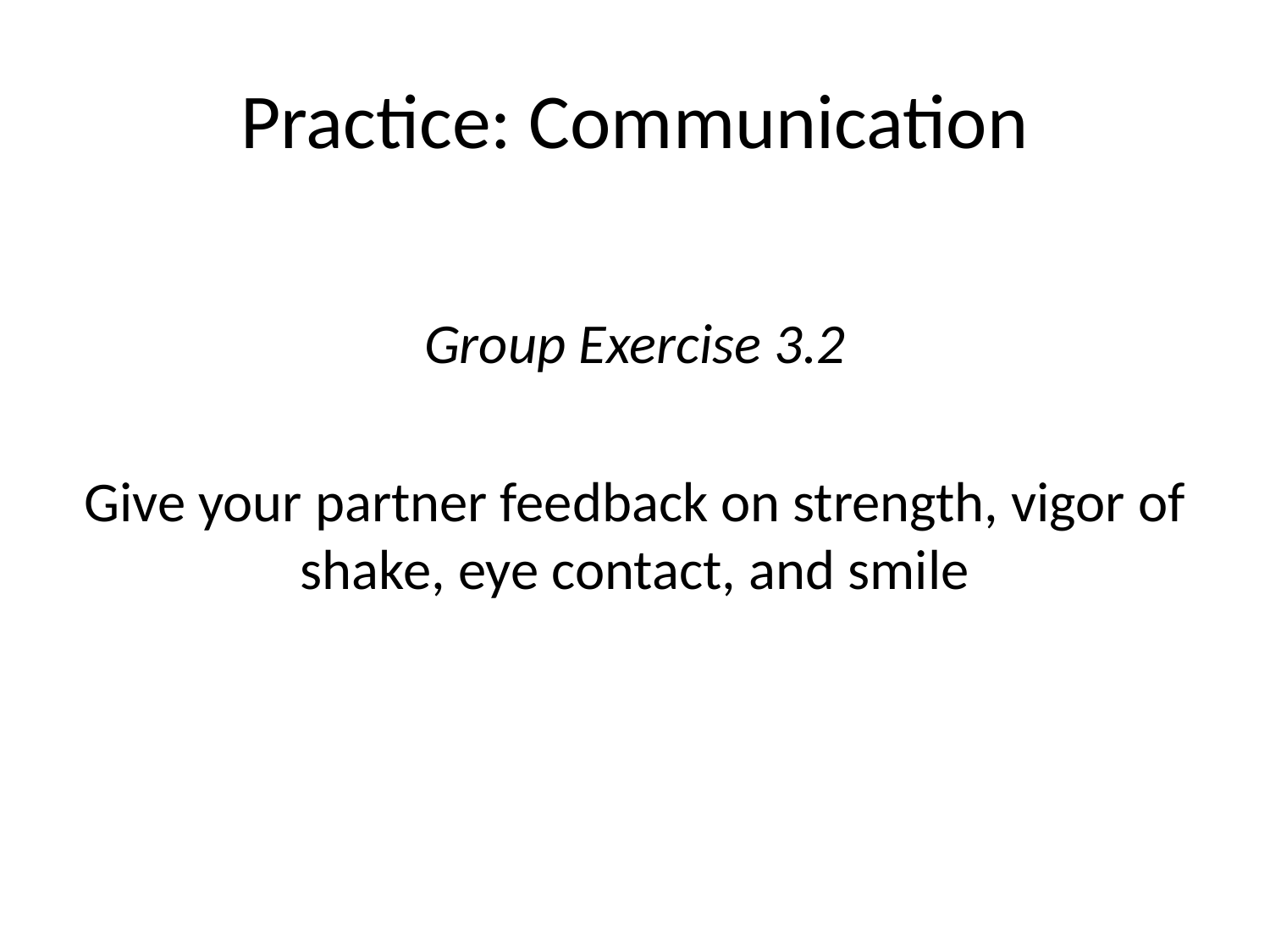

# Practice: Communication

Group Exercise 3.2

Give your partner feedback on strength, vigor of shake, eye contact, and smile